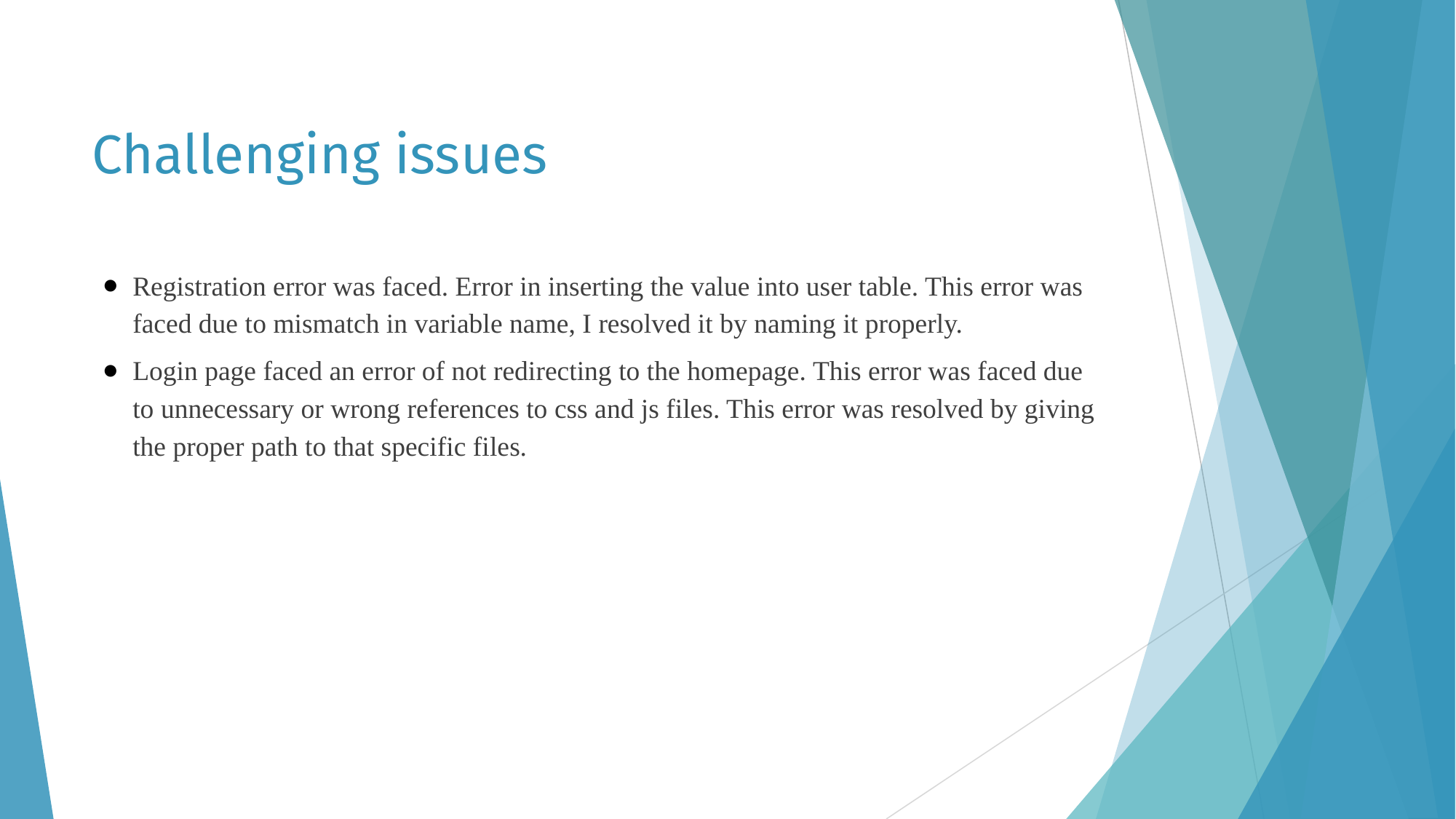

# Challenging issues
Registration error was faced. Error in inserting the value into user table. This error was faced due to mismatch in variable name, I resolved it by naming it properly.
Login page faced an error of not redirecting to the homepage. This error was faced due to unnecessary or wrong references to css and js files. This error was resolved by giving the proper path to that specific files.